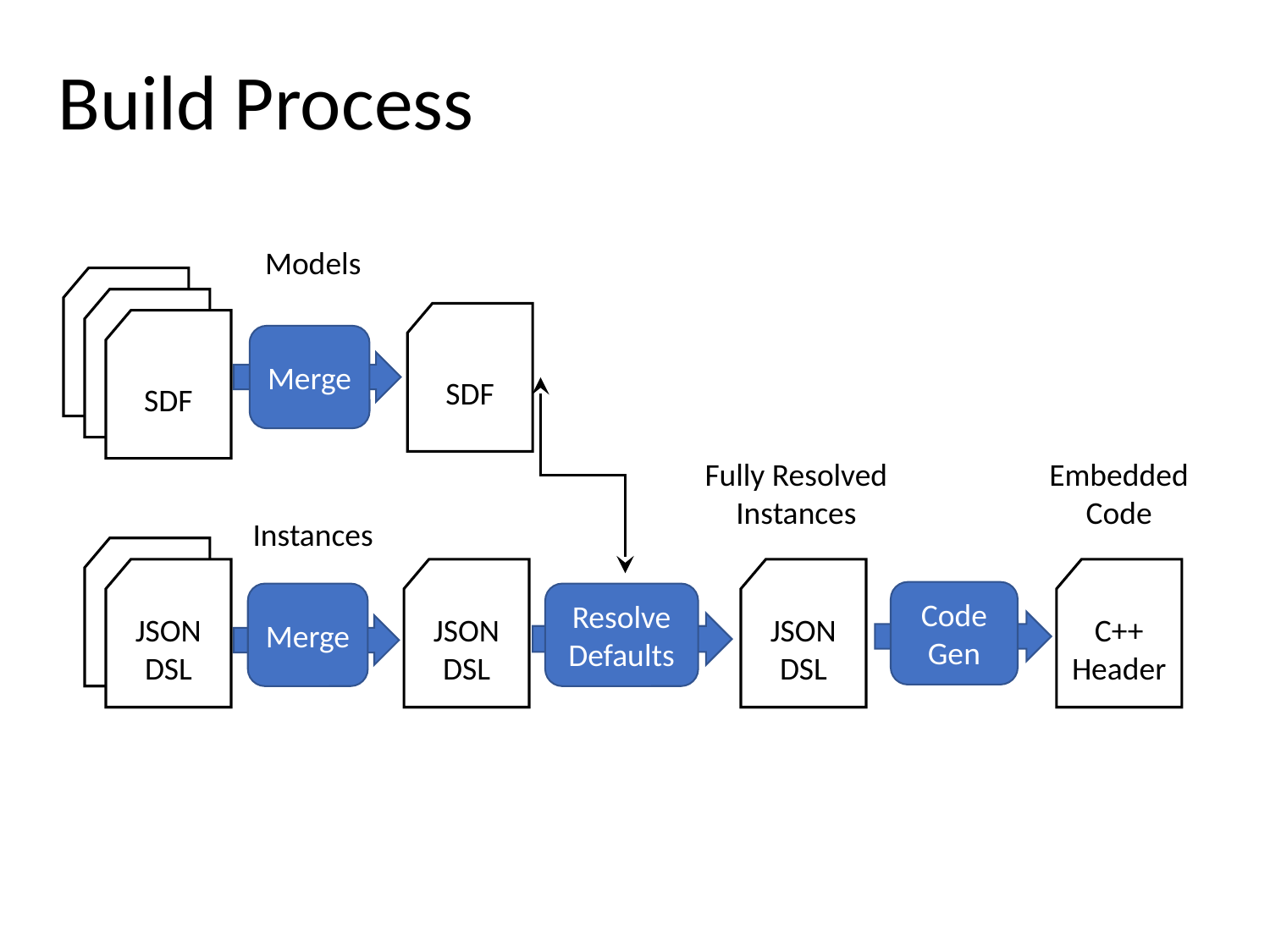

# Build Process
Models
SDF
SDF
SDF
SDF
Merge

Fully Resolved Instances
Embedded Code
Instances
DSL
JSON DSL
JSON DSL
C++ Header
JSON DSL
Code Gen
Merge
Resolve Defaults